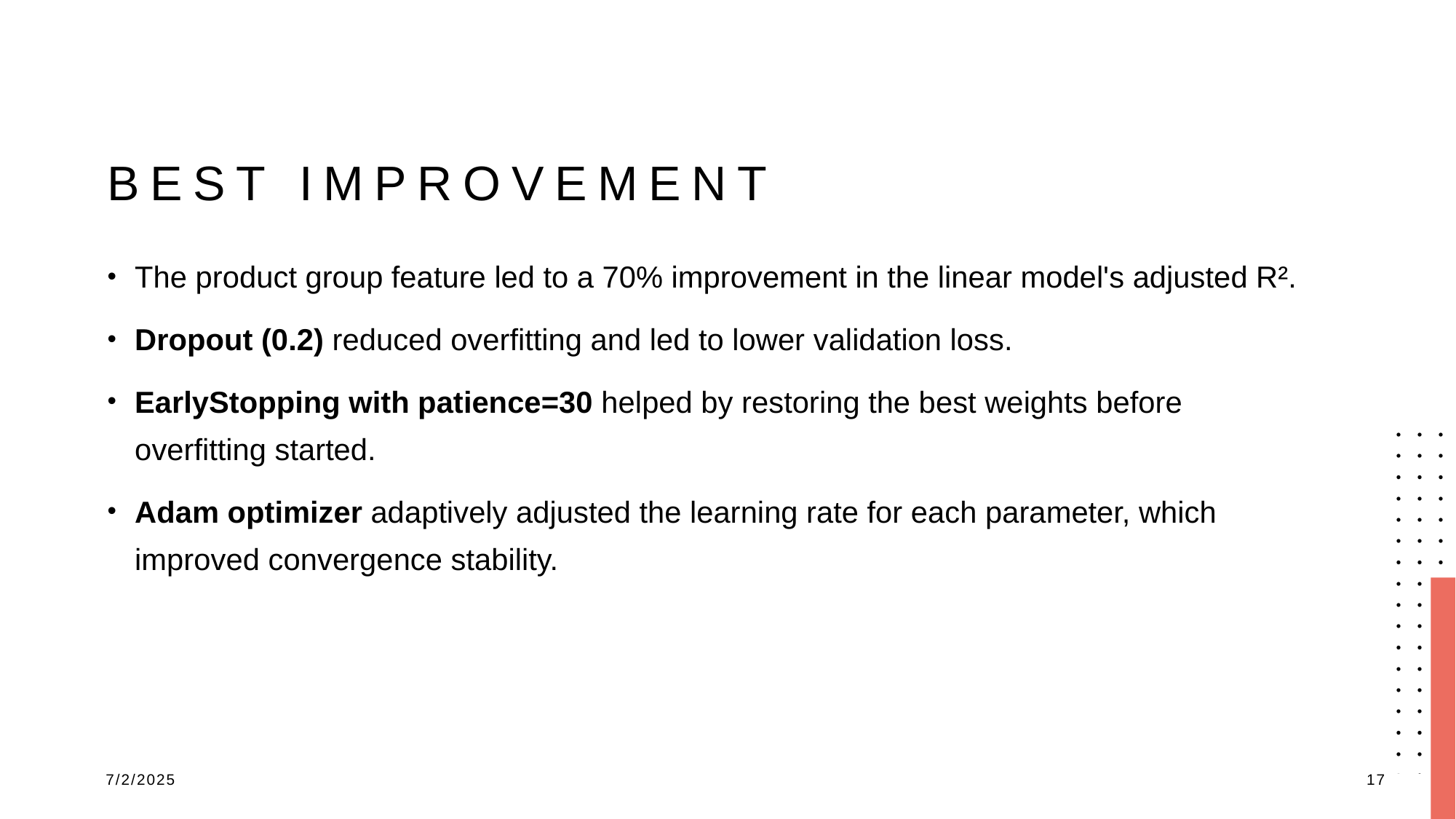

# Best improvement
The product group feature led to a 70% improvement in the linear model's adjusted R².
Dropout (0.2) reduced overfitting and led to lower validation loss.
EarlyStopping with patience=30 helped by restoring the best weights before overfitting started.
Adam optimizer adaptively adjusted the learning rate for each parameter, which improved convergence stability.

7/2/2025

17